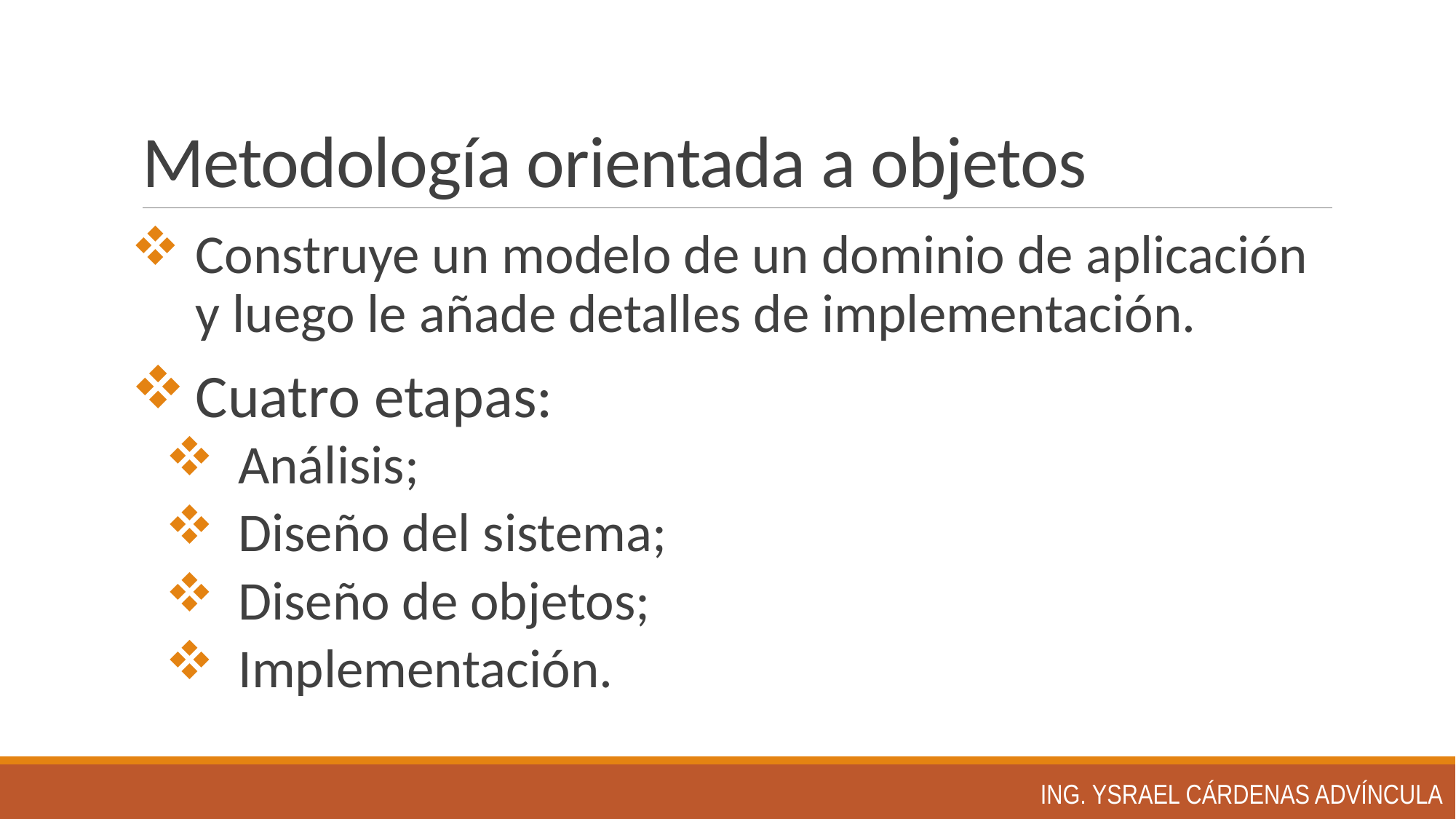

# Metodología orientada a objetos
Construye un modelo de un dominio de aplicación y luego le añade detalles de implementación.
Cuatro etapas:
Análisis;
Diseño del sistema;
Diseño de objetos;
Implementación.
Ing. Ysrael Cárdenas Advíncula